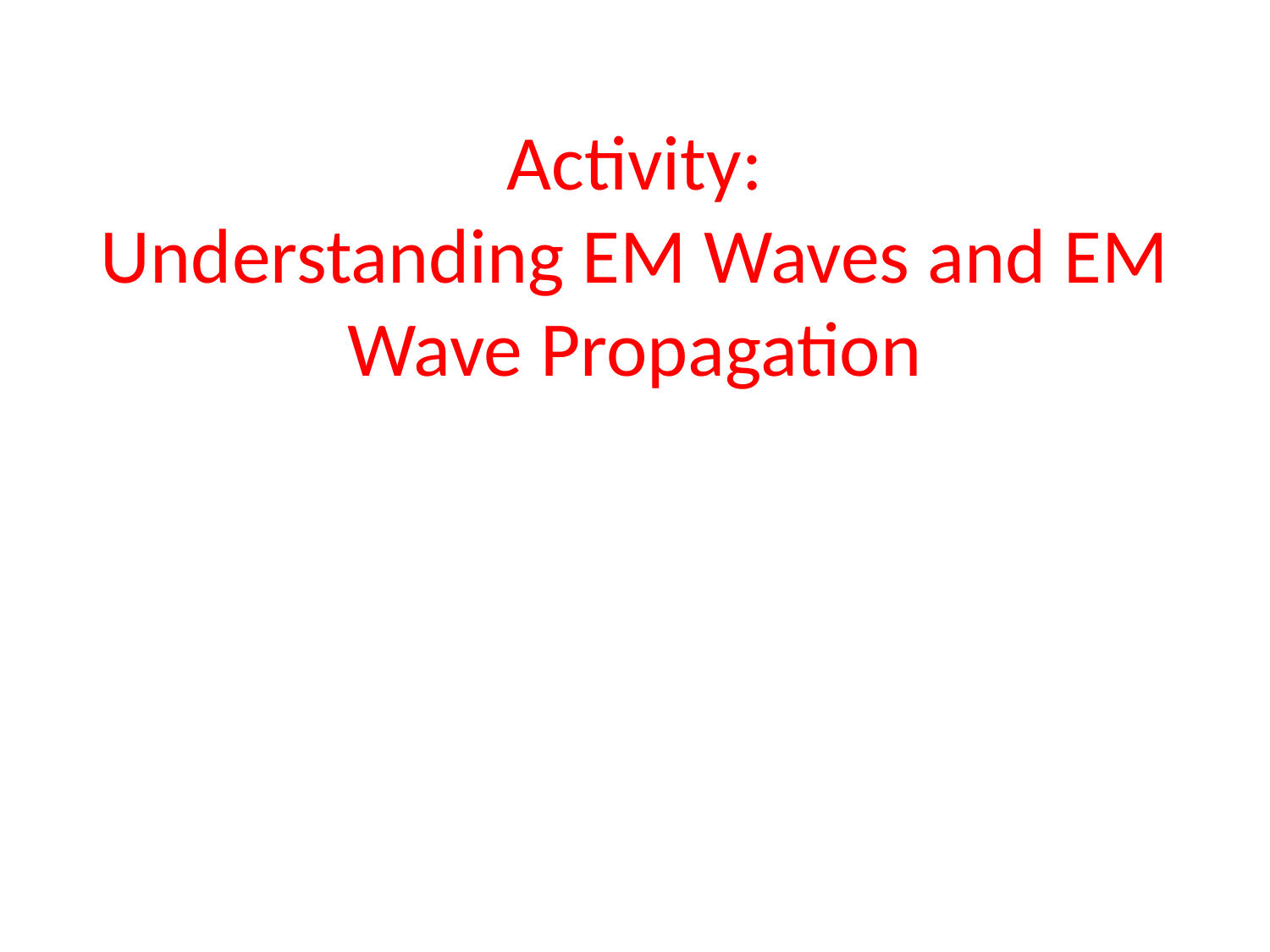

# Activity: Understanding EM Waves and EM Wave Propagation